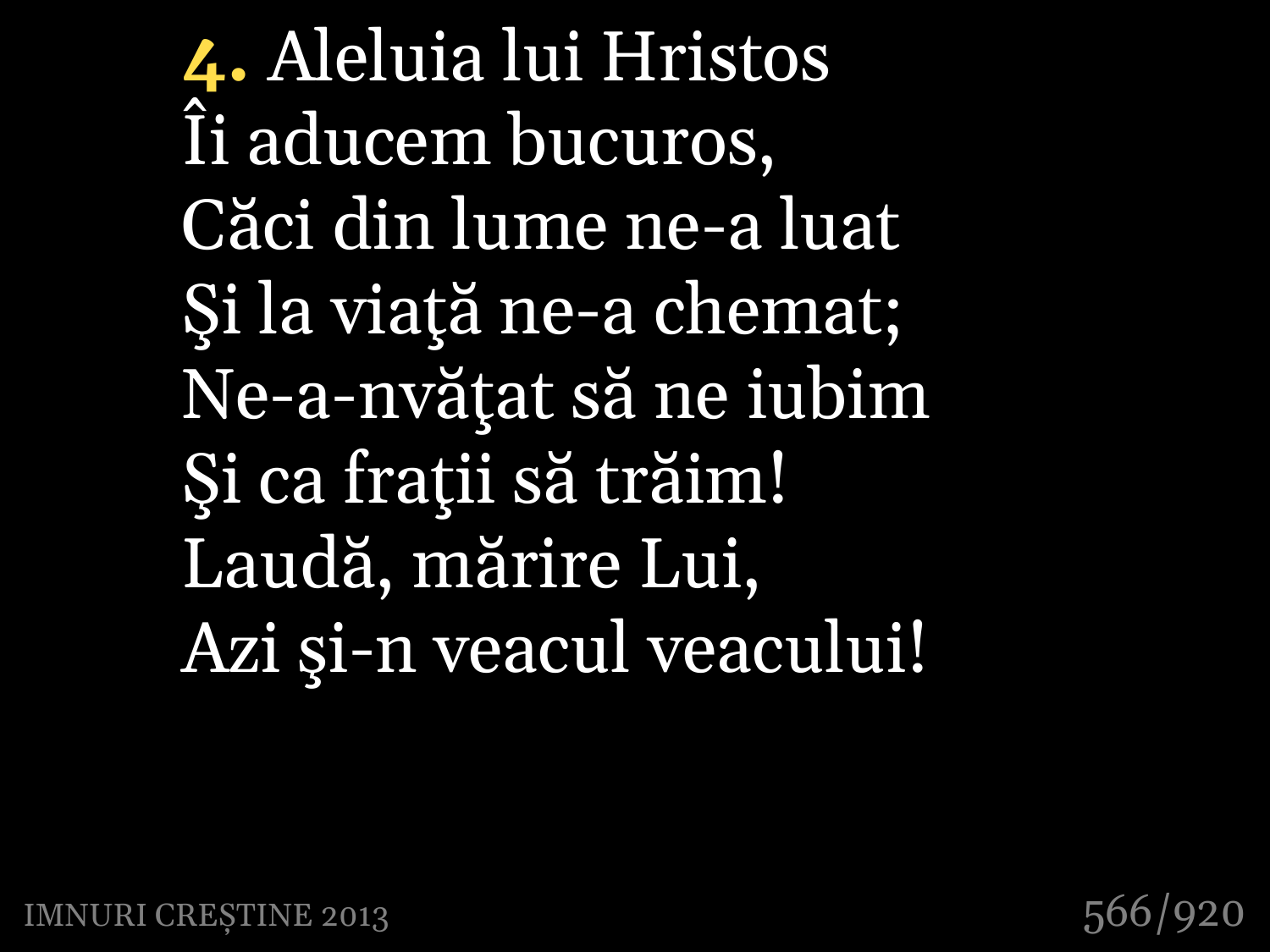

4. Aleluia lui Hristos
Îi aducem bucuros,
Căci din lume ne-a luat
Şi la viaţă ne-a chemat;
Ne-a-nvăţat să ne iubim
Şi ca fraţii să trăim!
Laudă, mărire Lui,
Azi şi-n veacul veacului!
566/920
IMNURI CREȘTINE 2013